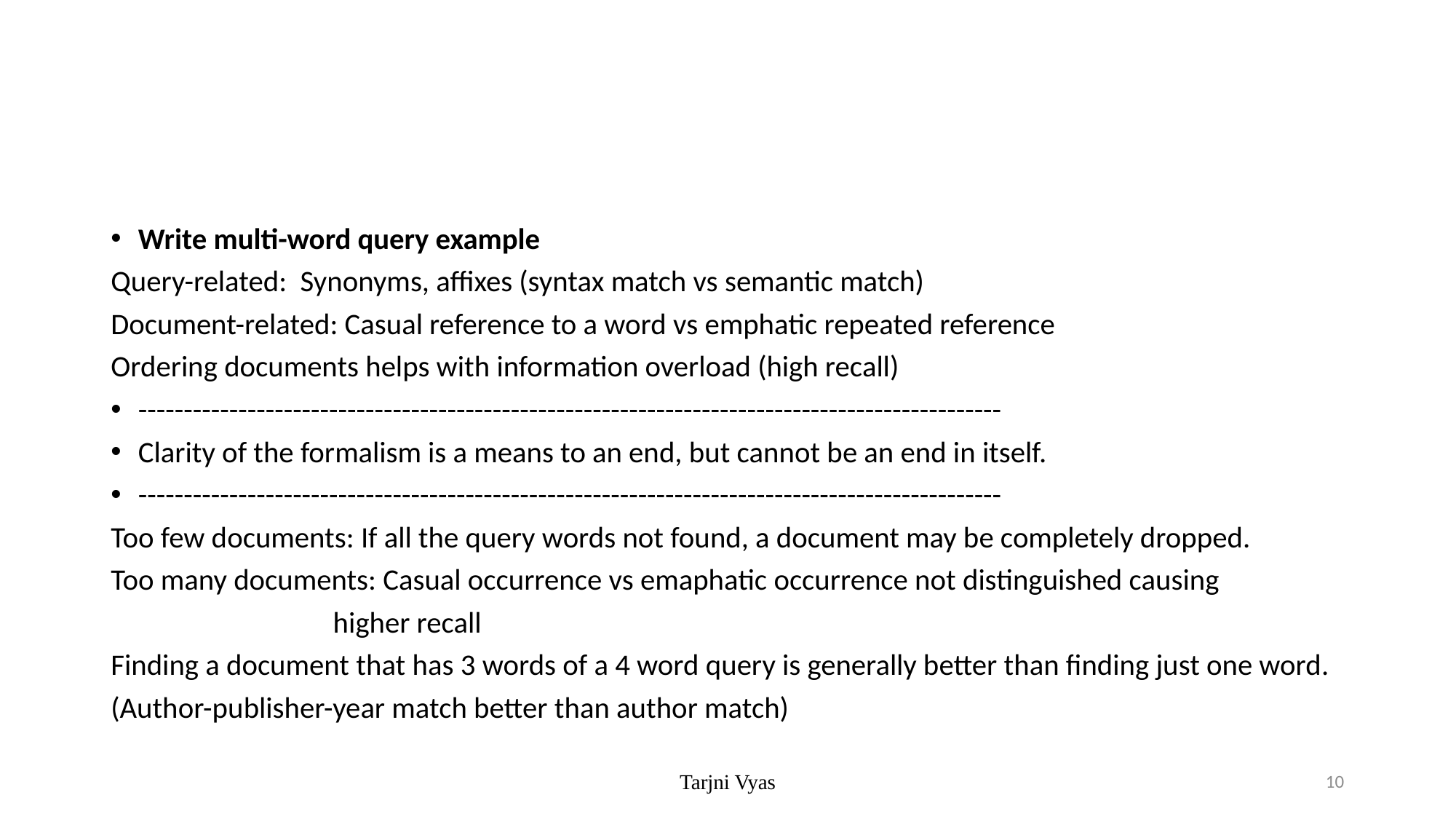

#
Write multi-word query example
Query-related:  Synonyms, affixes (syntax match vs semantic match)
Document-related: Casual reference to a word vs emphatic repeated reference
Ordering documents helps with information overload (high recall)
-----------------------------------------------------------------------------------------------
Clarity of the formalism is a means to an end, but cannot be an end in itself.
-----------------------------------------------------------------------------------------------
Too few documents: If all the query words not found, a document may be completely dropped.
Too many documents: Casual occurrence vs emaphatic occurrence not distinguished causing
                                 higher recall
Finding a document that has 3 words of a 4 word query is generally better than finding just one word.
(Author-publisher-year match better than author match)

Tarjni Vyas
10